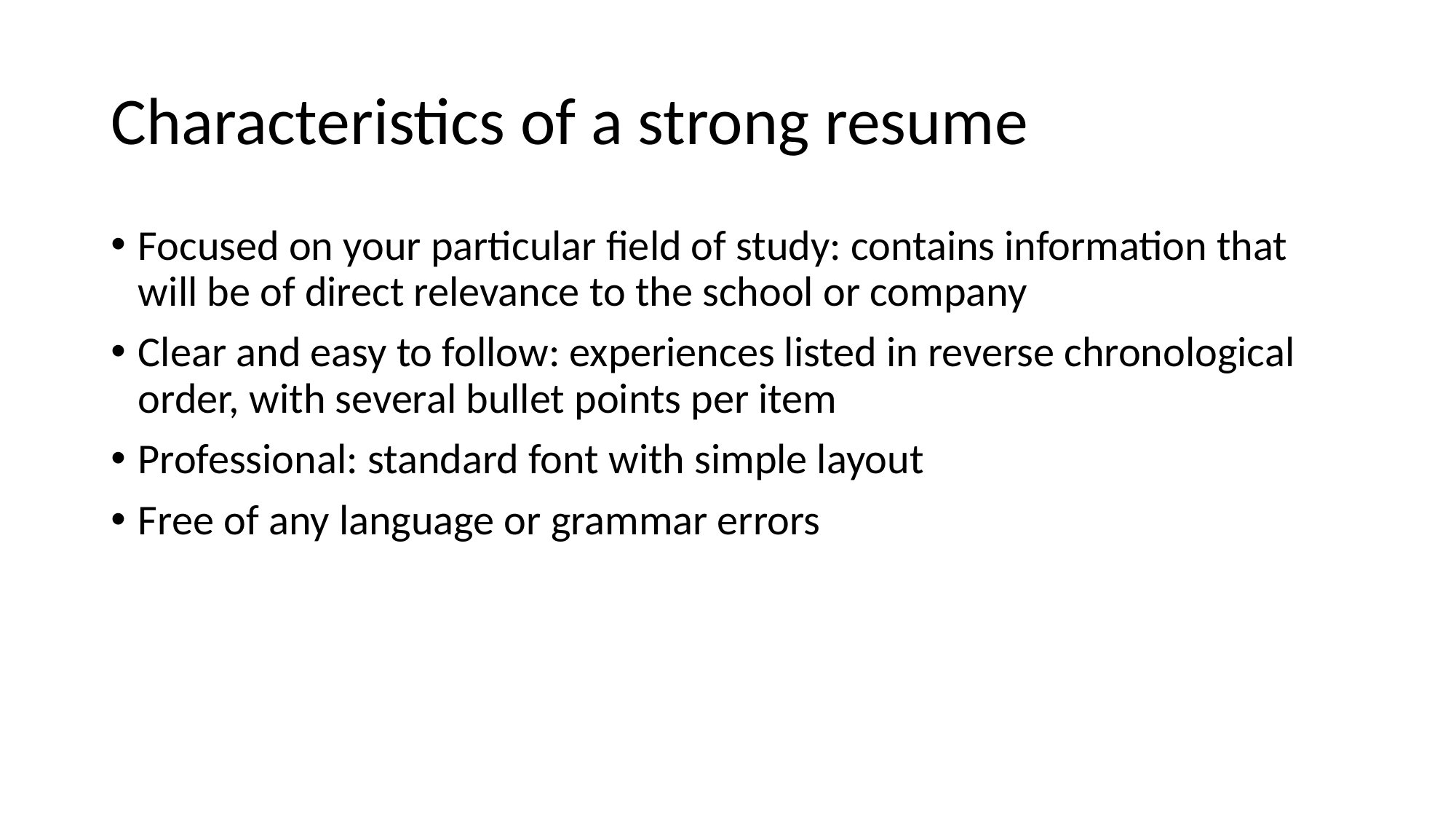

# Characteristics of a strong resume
Focused on your particular field of study: contains information that will be of direct relevance to the school or company
Clear and easy to follow: experiences listed in reverse chronological order, with several bullet points per item
Professional: standard font with simple layout
Free of any language or grammar errors